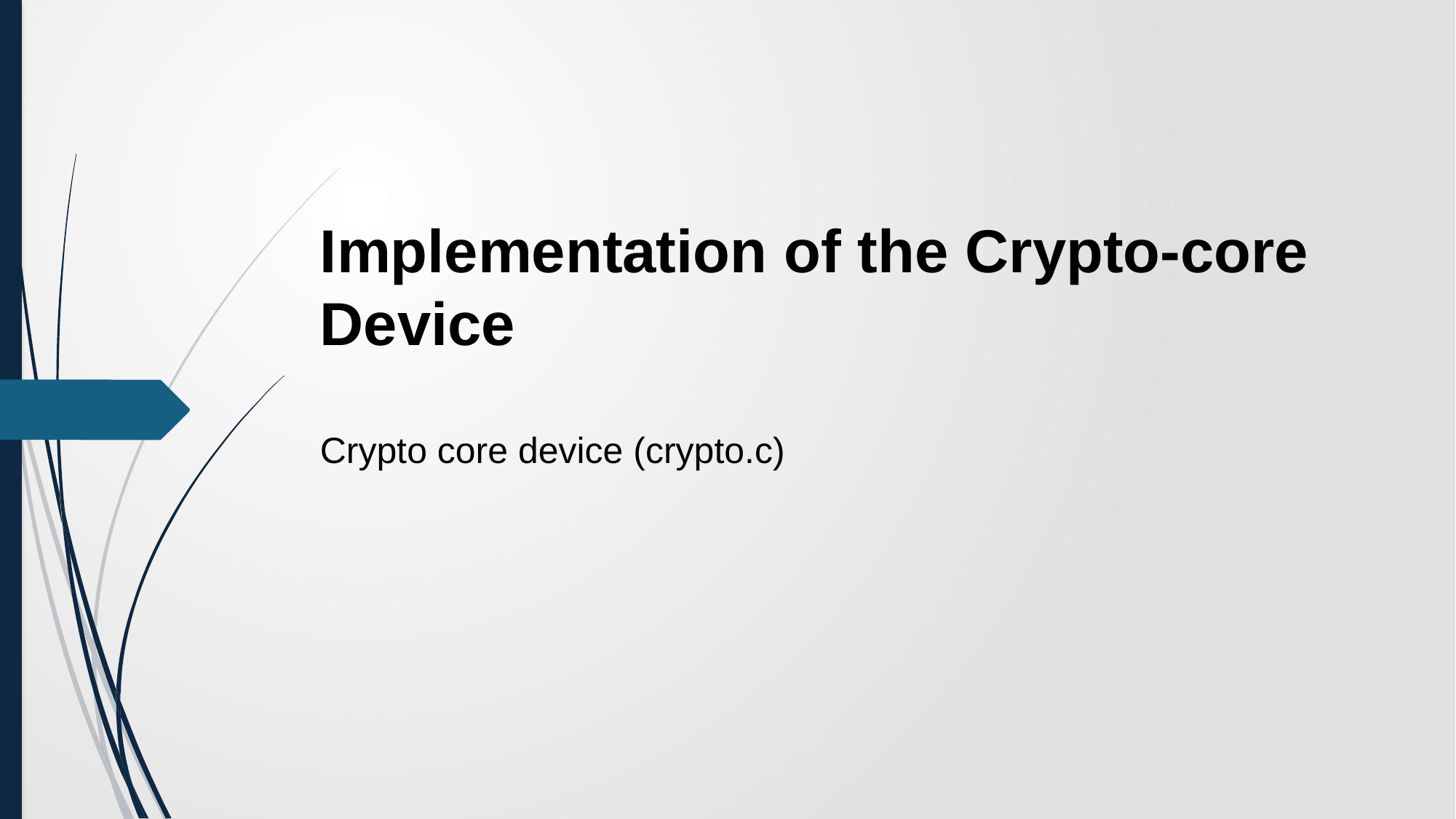

# Implementation of the Crypto-core Device
Crypto core device (crypto.c)